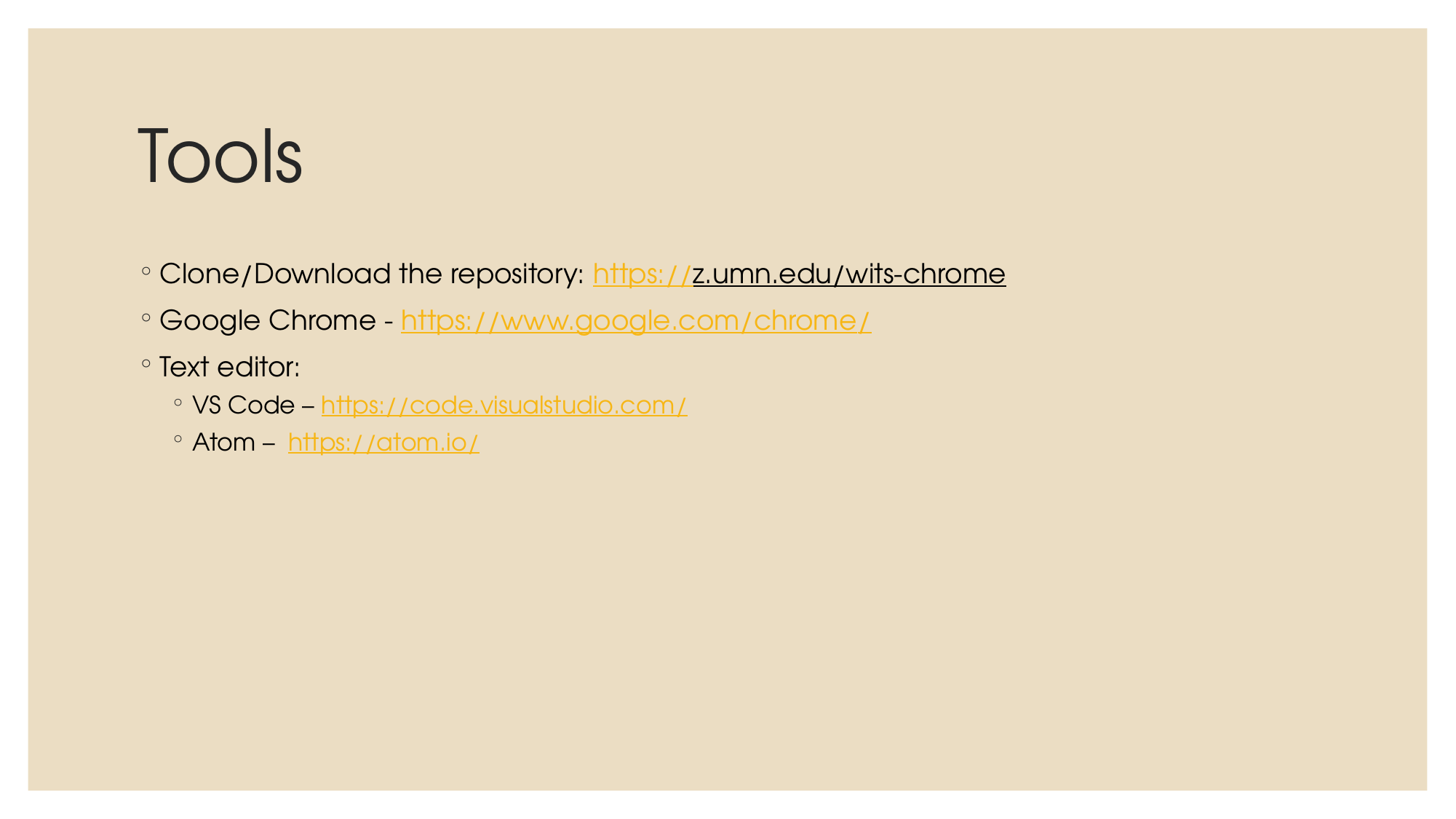

# Tools
Clone/Download the repository: https://z.umn.edu/wits-chrome
Google Chrome - https://www.google.com/chrome/
Text editor:
VS Code – https://code.visualstudio.com/
Atom –  https://atom.io/